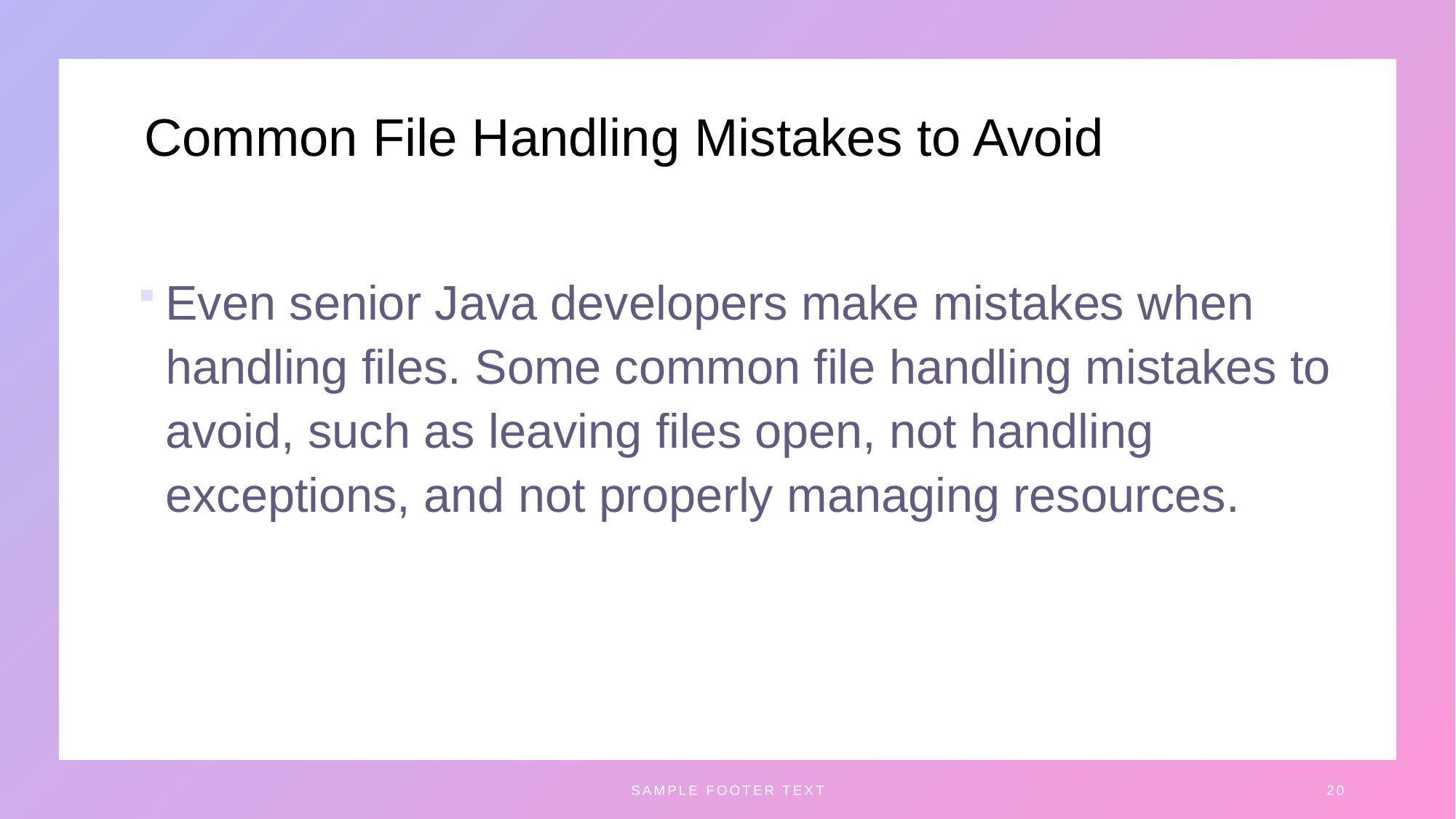

# Common File Handling Mistakes to Avoid
Even senior Java developers make mistakes when handling files. Some common file handling mistakes to avoid, such as leaving files open, not handling exceptions, and not properly managing resources.

SAMPLE FOOTER TEXT
20